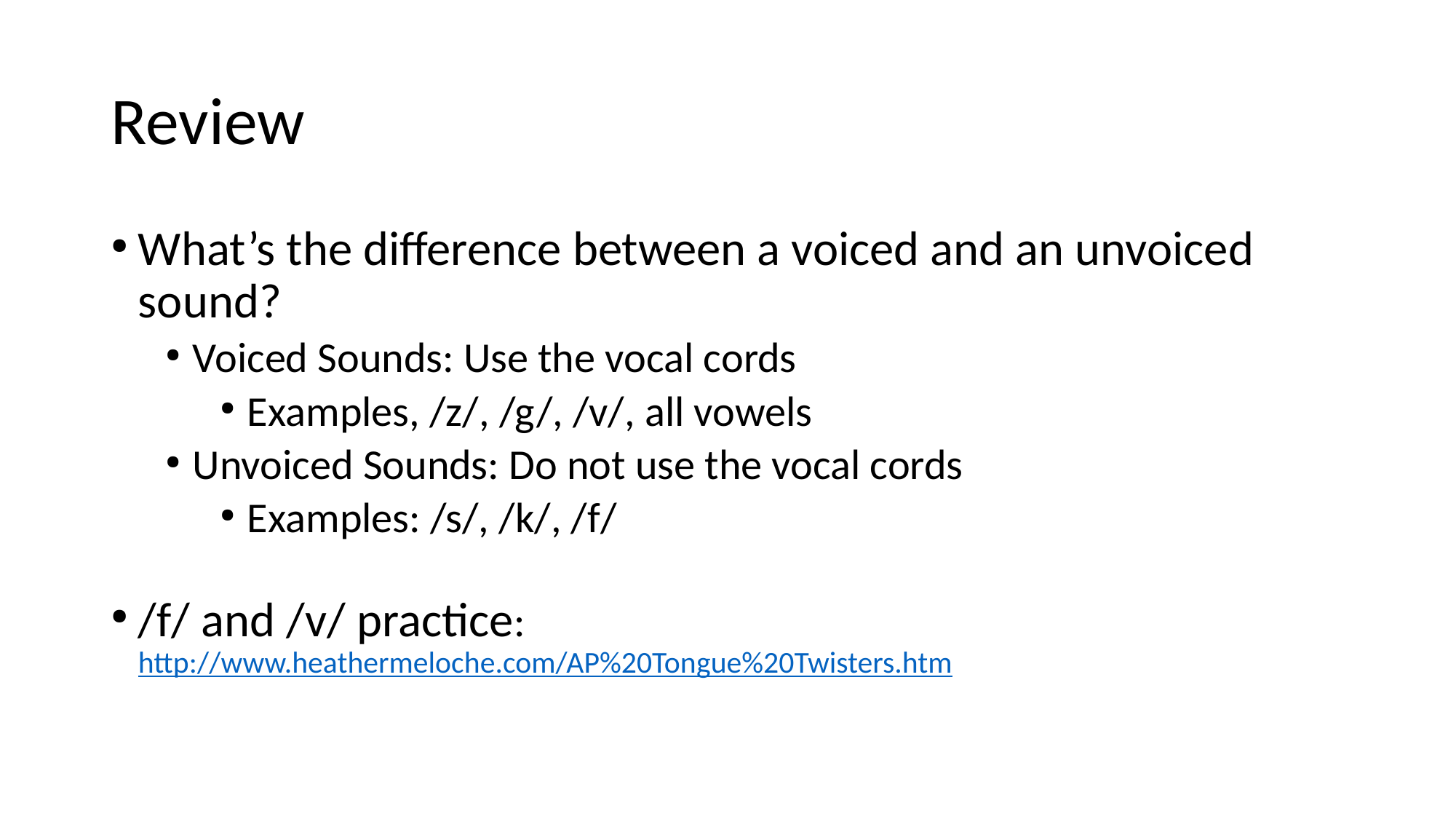

# Review
What’s the difference between a voiced and an unvoiced sound?
Voiced Sounds: Use the vocal cords
Examples, /z/, /g/, /v/, all vowels
Unvoiced Sounds: Do not use the vocal cords
Examples: /s/, /k/, /f/

/f/ and /v/ practice: http://www.heathermeloche.com/AP%20Tongue%20Twisters.htm